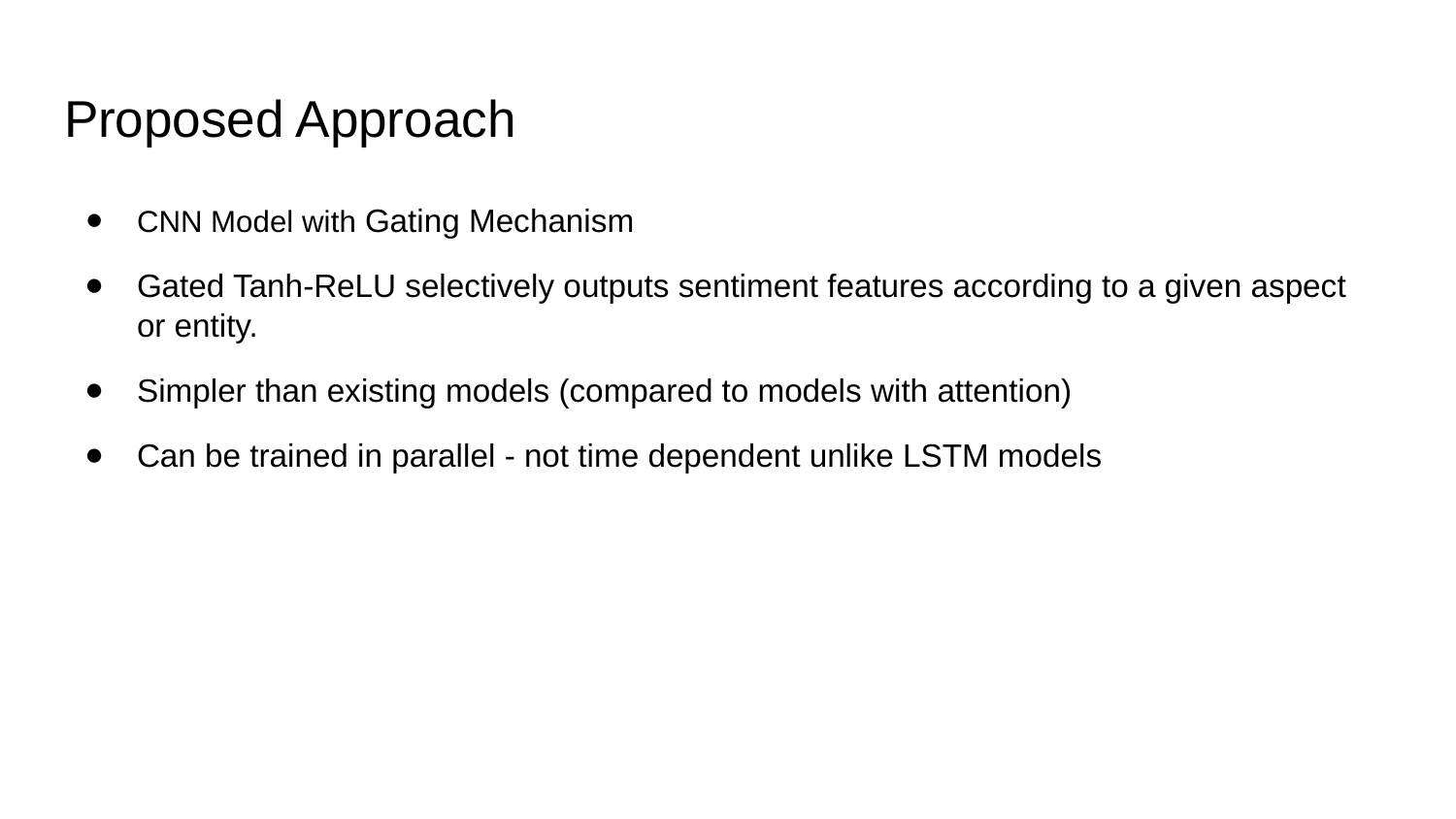

# Proposed Approach
CNN Model with Gating Mechanism
Gated Tanh-ReLU selectively outputs sentiment features according to a given aspect or entity.
Simpler than existing models (compared to models with attention)
Can be trained in parallel - not time dependent unlike LSTM models